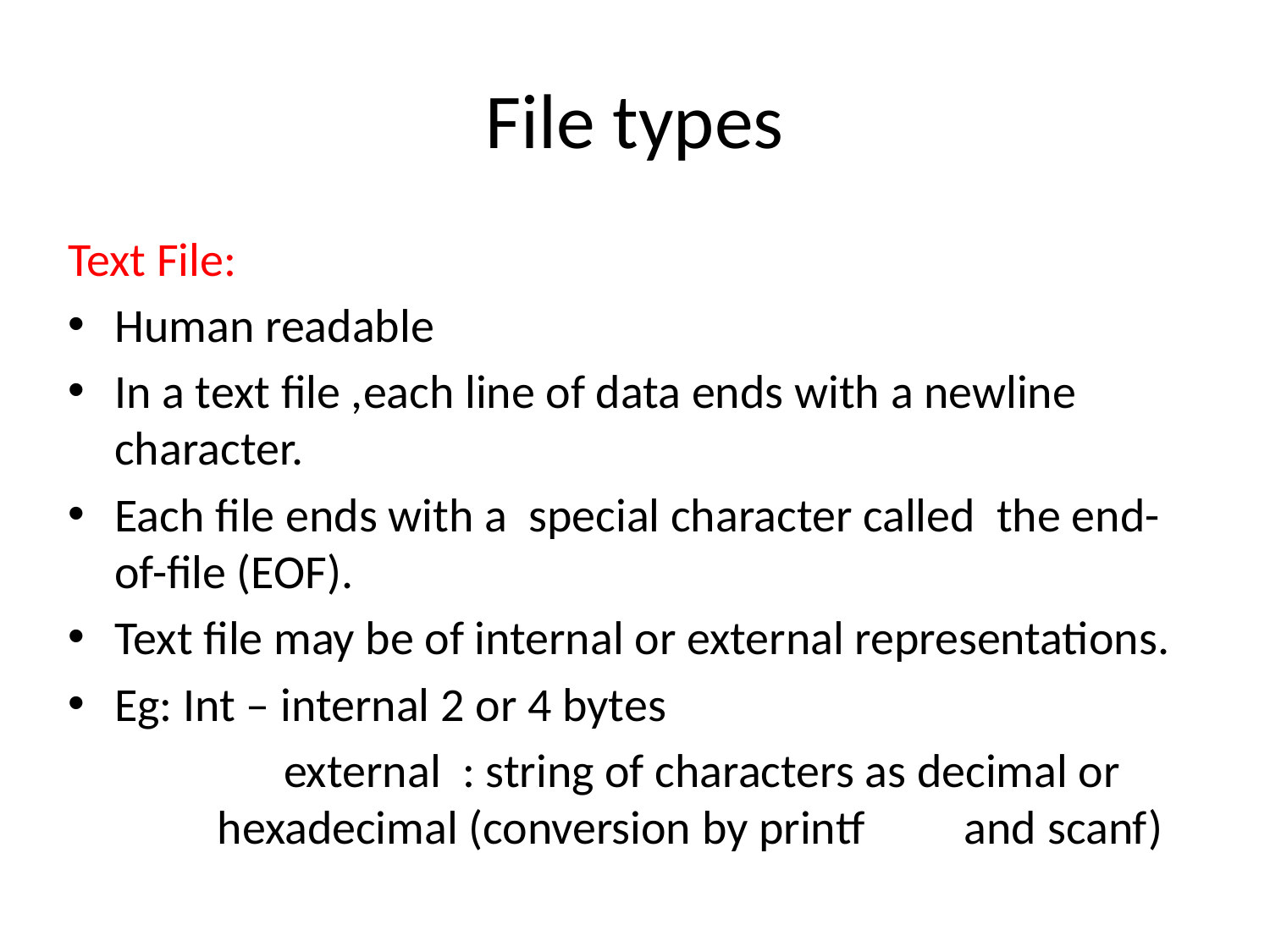

# File types
Text File:
Human readable
In a text file ,each line of data ends with a newline character.
Each file ends with a  special character called  the end-of-file (EOF).
Text file may be of internal or external representations.
Eg: Int – internal 2 or 4 bytes
                    external  : string of characters as decimal or 			    hexadecimal (conversion by printf 			    and scanf)